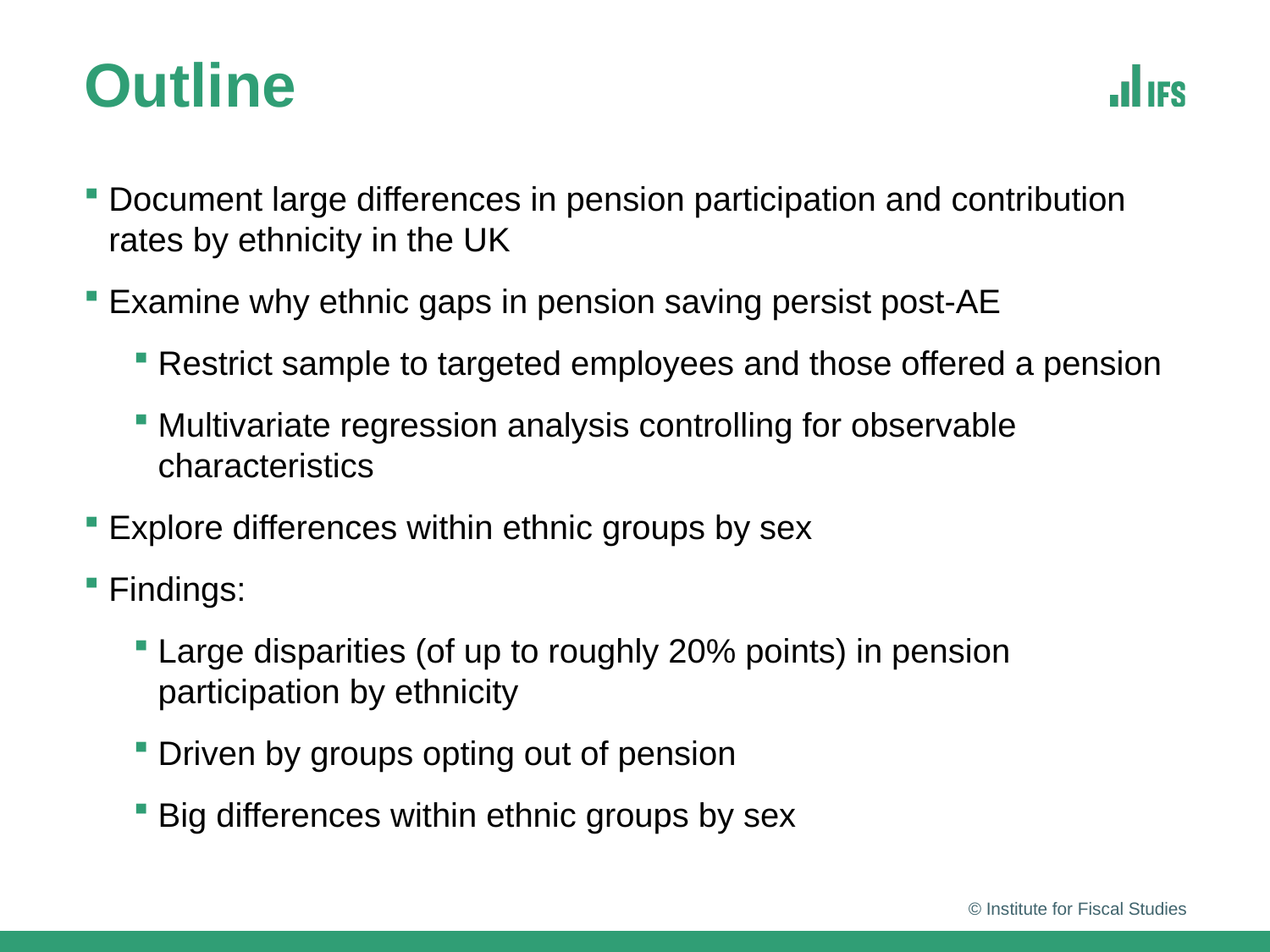

# Outline
Document large differences in pension participation and contribution rates by ethnicity in the UK
Examine why ethnic gaps in pension saving persist post-AE
Restrict sample to targeted employees and those offered a pension
Multivariate regression analysis controlling for observable characteristics
Explore differences within ethnic groups by sex
Findings:
Large disparities (of up to roughly 20% points) in pension participation by ethnicity
Driven by groups opting out of pension
Big differences within ethnic groups by sex
© Institute for Fiscal Studies